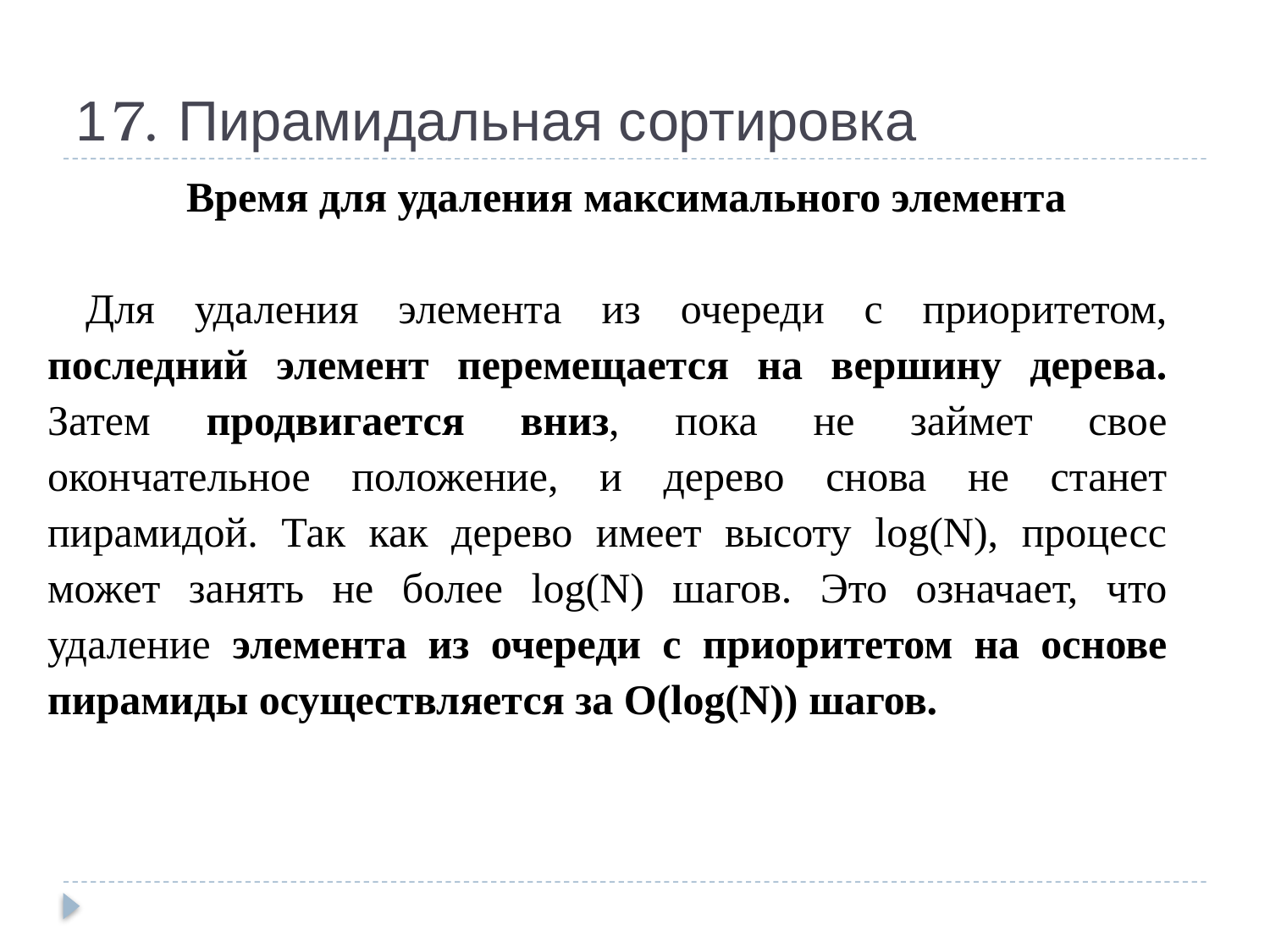

# 17. Пирамидальная сортировка
Время для удаления максимального элемента

Для удаления элемента из очереди с приоритетом, последний элемент перемещается на вершину дерева. Затем продвигается вниз, пока не займет свое окончательное положение, и дерево снова не станет пирамидой. Так как дерево имеет высоту log(N), процесс может занять не более log(N) шагов. Это означает, что удаление элемента из очереди с приоритетом на основе пирамиды осуществляется за O(log(N)) шагов.